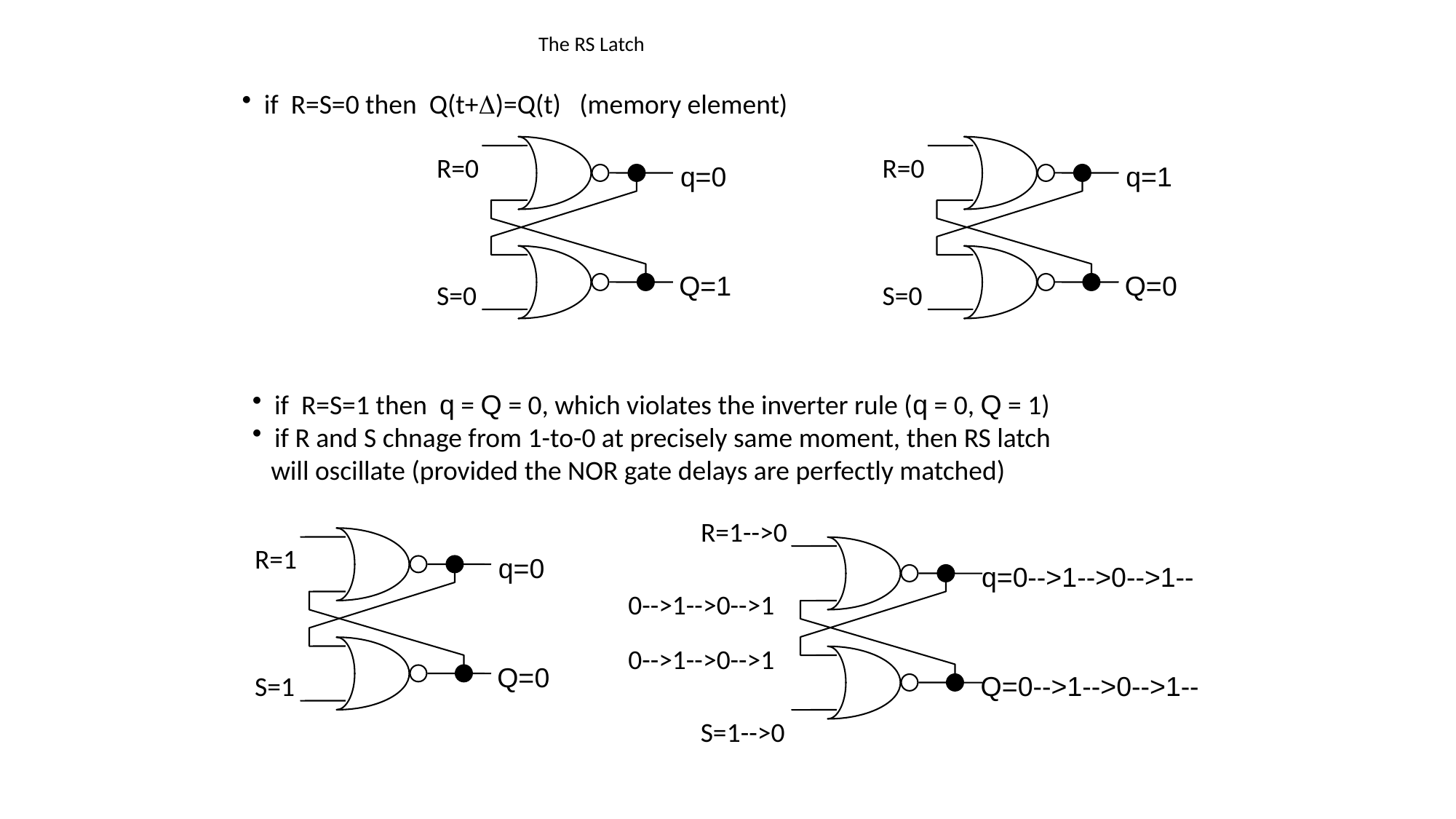

# The RS Latch
  if  R=S=0 then  Q(t+Δ)=Q(t)   (memory element)

R=0

q=0

Q=1
S=0

R=0

q=1

Q=0
S=0

  if  R=S=1 then  q = Q = 0, which violates the inverter rule (q = 0, Q = 1)
  if R and S chnage from 1-to-0 at precisely same moment, then RS latch
   will oscillate (provided the NOR gate delays are perfectly matched)
R=1-->0

q=0-->1-->0-->1--

0-->1-->0-->1

0-->1-->0-->1

Q=0-->1-->0-->1--

S=1-->0

R=1

q=0

Q=0
S=1